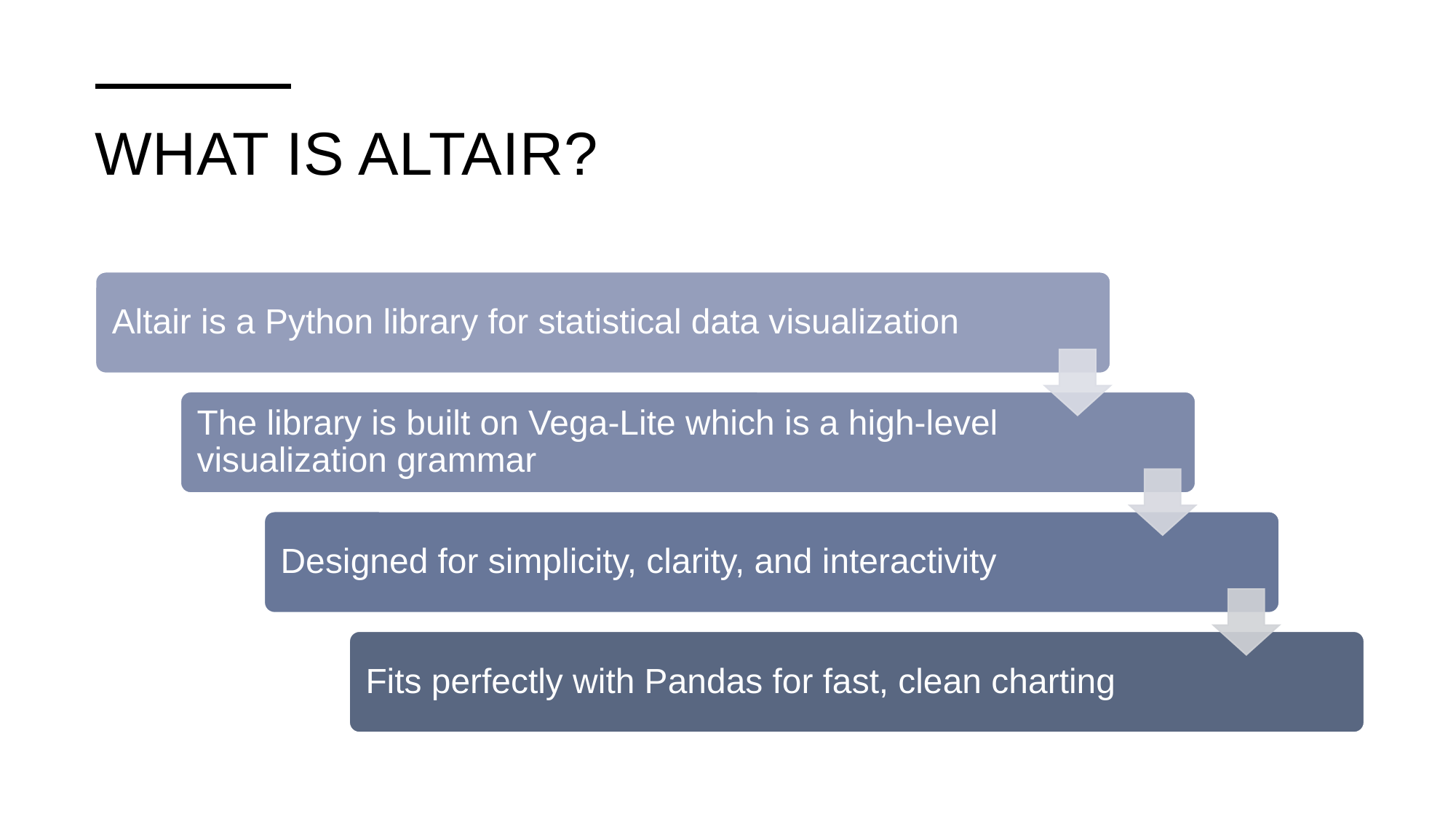

# What is altair?
Altair is a Python library for statistical data visualization
The library is built on Vega-Lite which is a high-level visualization grammar
Designed for simplicity, clarity, and interactivity
Fits perfectly with Pandas for fast, clean charting